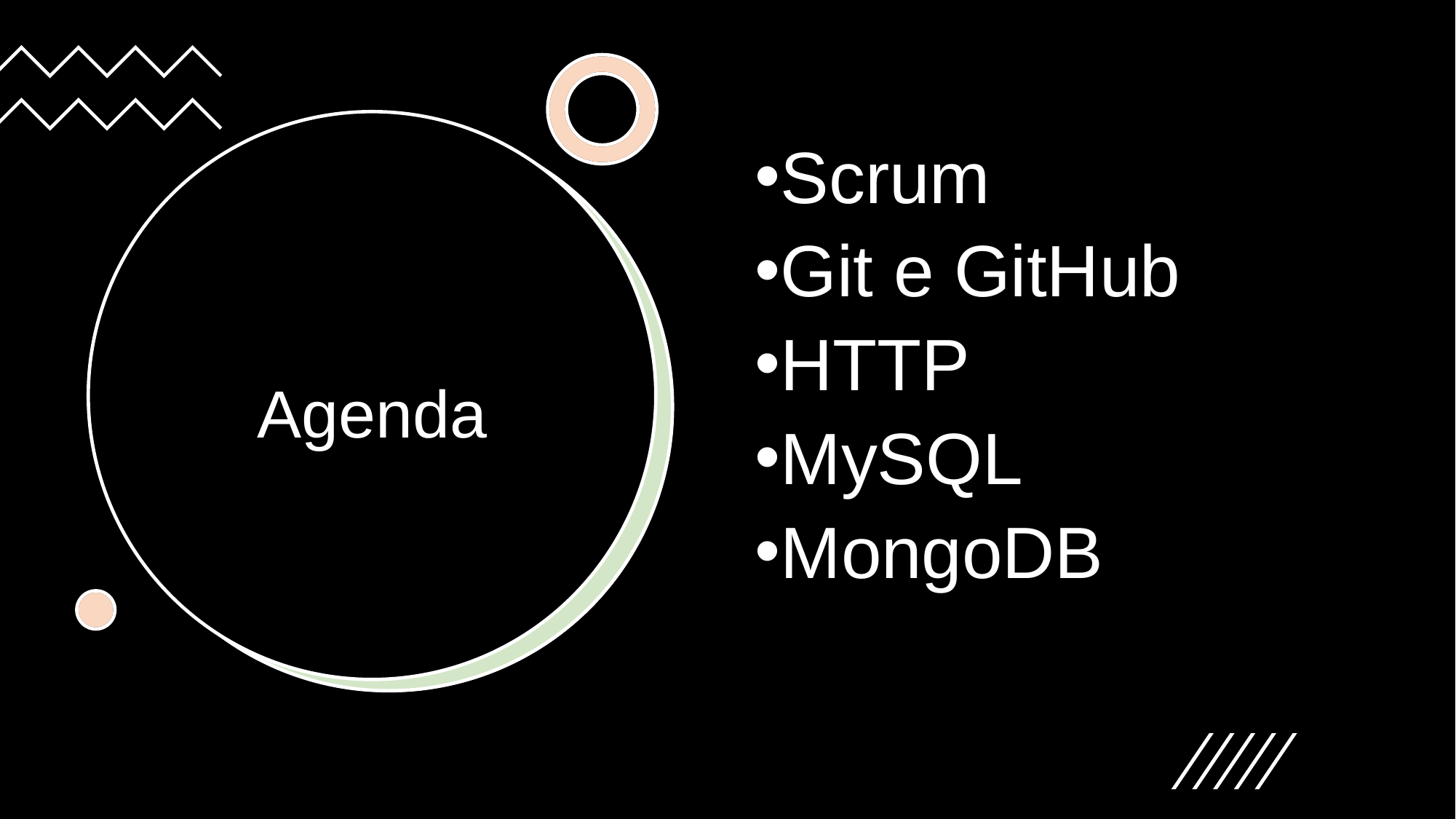

Scrum
Git e GitHub
HTTP
MySQL
MongoDB
# Agenda